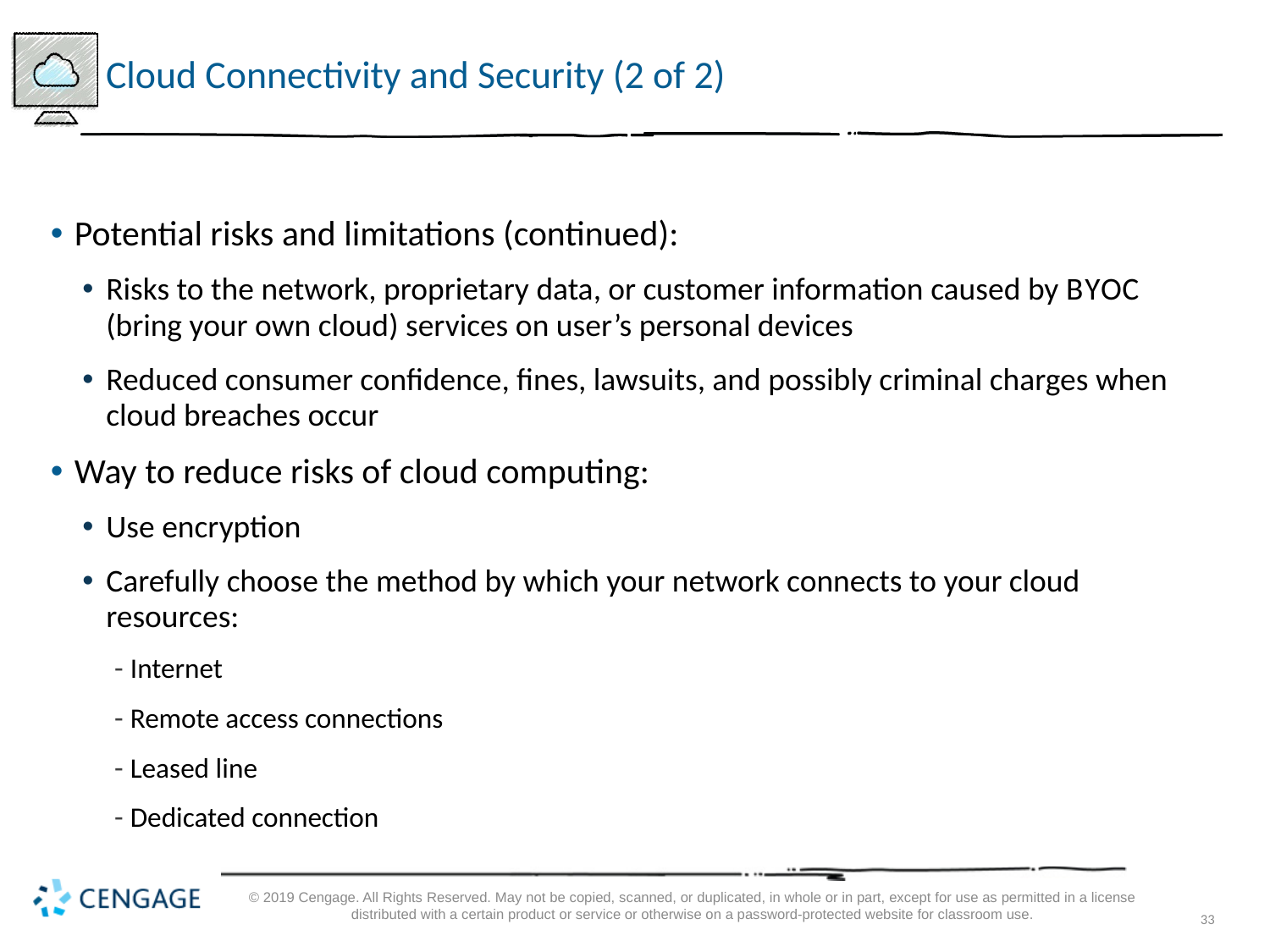

# Cloud Connectivity and Security (2 of 2)
Potential risks and limitations (continued):
Risks to the network, proprietary data, or customer information caused by B Y O C (bring your own cloud) services on user’s personal devices
Reduced consumer confidence, fines, lawsuits, and possibly criminal charges when cloud breaches occur
Way to reduce risks of cloud computing:
Use encryption
Carefully choose the method by which your network connects to your cloud resources:
Internet
Remote access connections
Leased line
Dedicated connection
© 2019 Cengage. All Rights Reserved. May not be copied, scanned, or duplicated, in whole or in part, except for use as permitted in a license distributed with a certain product or service or otherwise on a password-protected website for classroom use.